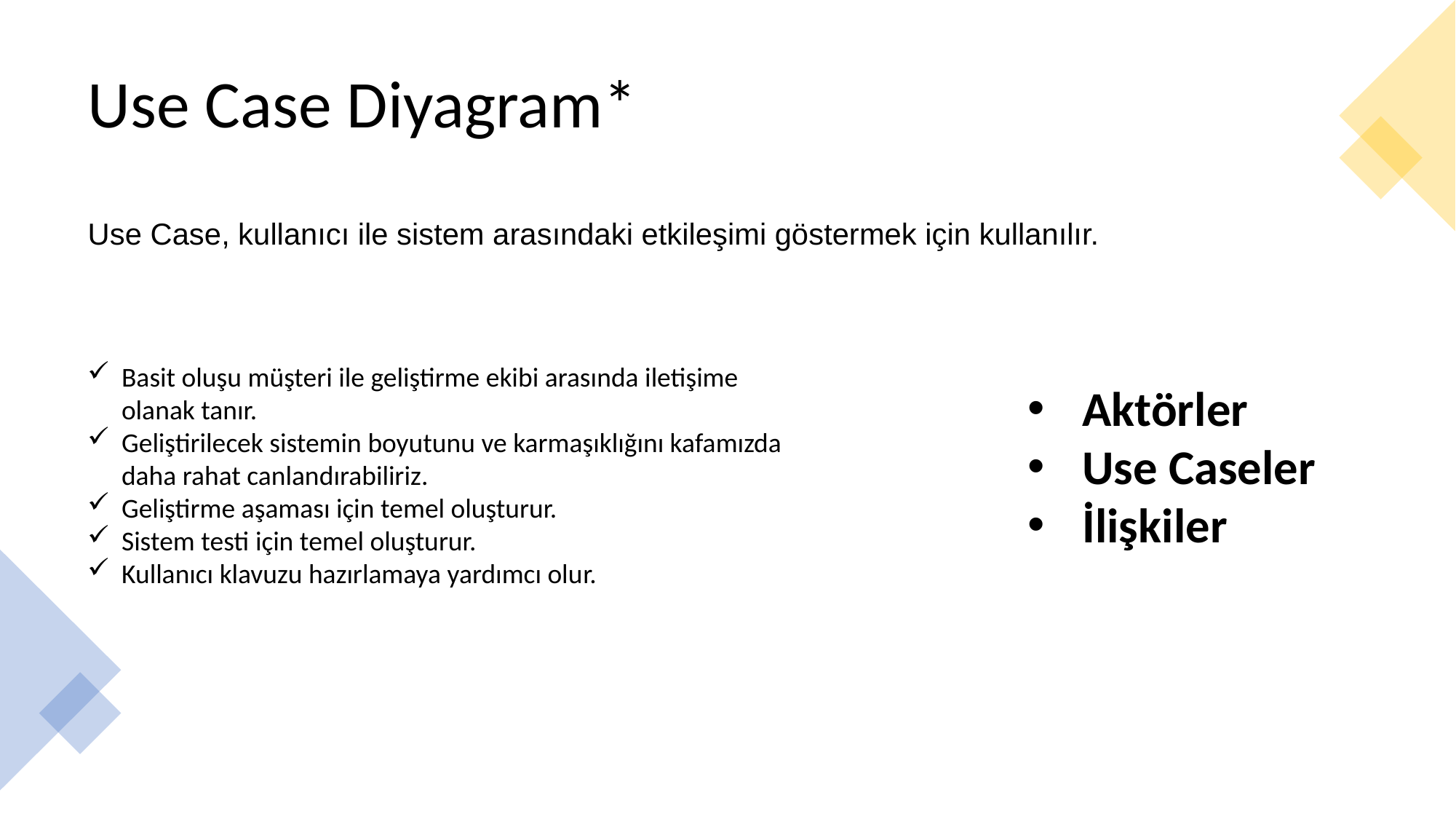

# Use Case Diyagram*
Use Case, kullanıcı ile sistem arasındaki etkileşimi göstermek için kullanılır.

Basit oluşu müşteri ile geliştirme ekibi arasında iletişime olanak tanır.
Geliştirilecek sistemin boyutunu ve karmaşıklığını kafamızda daha rahat canlandırabiliriz.
Geliştirme aşaması için temel oluşturur.
Sistem testi için temel oluşturur.
Kullanıcı klavuzu hazırlamaya yardımcı olur.
Aktörler
Use Caseler
İlişkiler